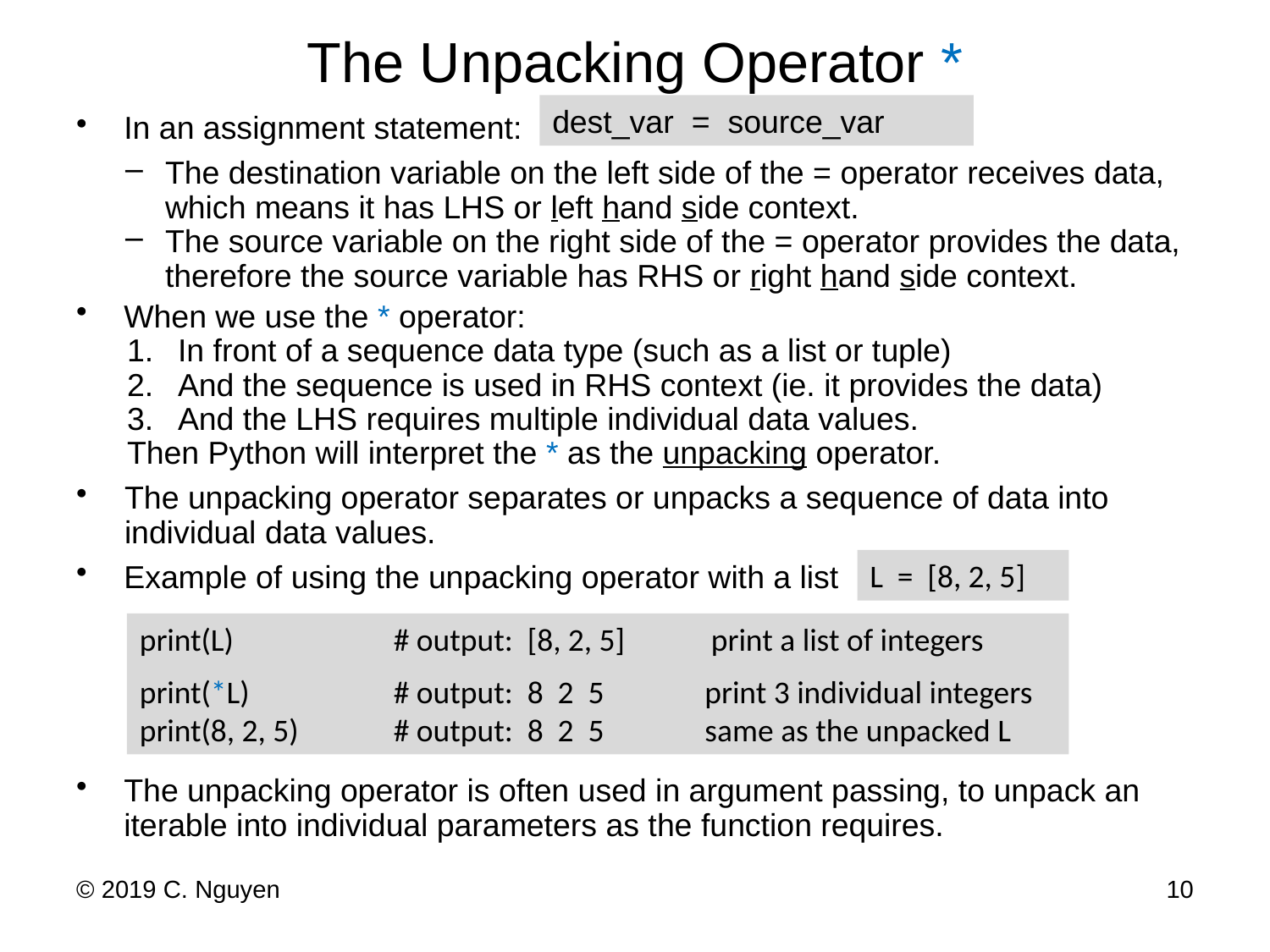

# The Unpacking Operator *
dest_var  =  source_var
In an assignment statement:
The destination variable on the left side of the = operator receives data, which means it has LHS or left hand side context.
The source variable on the right side of the = operator provides the data, therefore the source variable has RHS or right hand side context.
When we use the * operator:
In front of a sequence data type (such as a list or tuple)
And the sequence is used in RHS context (ie. it provides the data)
And the LHS requires multiple individual data values.
Then Python will interpret the * as the unpacking operator.
The unpacking operator separates or unpacks a sequence of data into individual data values.
Example of using the unpacking operator with a list

The unpacking operator is often used in argument passing, to unpack an iterable into individual parameters as the function requires.
L  =  [8, 2, 5]
print(L)		# output:  [8, 2, 5]            print a list of integers
print(*L)            	# output:  8  2  5              print 3 individual integers
print(8, 2, 5)     	# output:  8  2  5              same as the unpacked L
© 2019 C. Nguyen
10